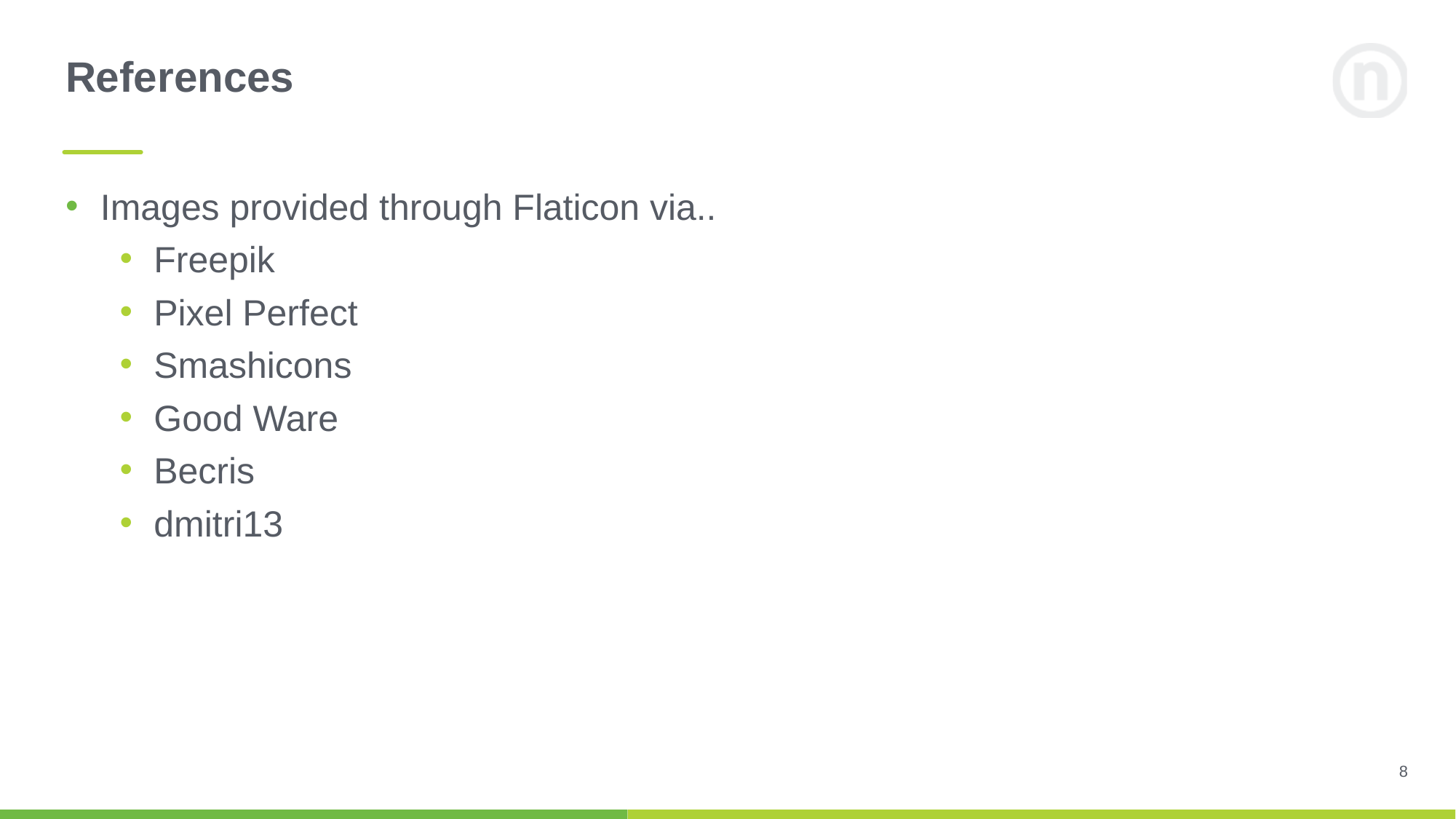

# References
Images provided through Flaticon via..
Freepik
Pixel Perfect
Smashicons
Good Ware
Becris
dmitri13

8